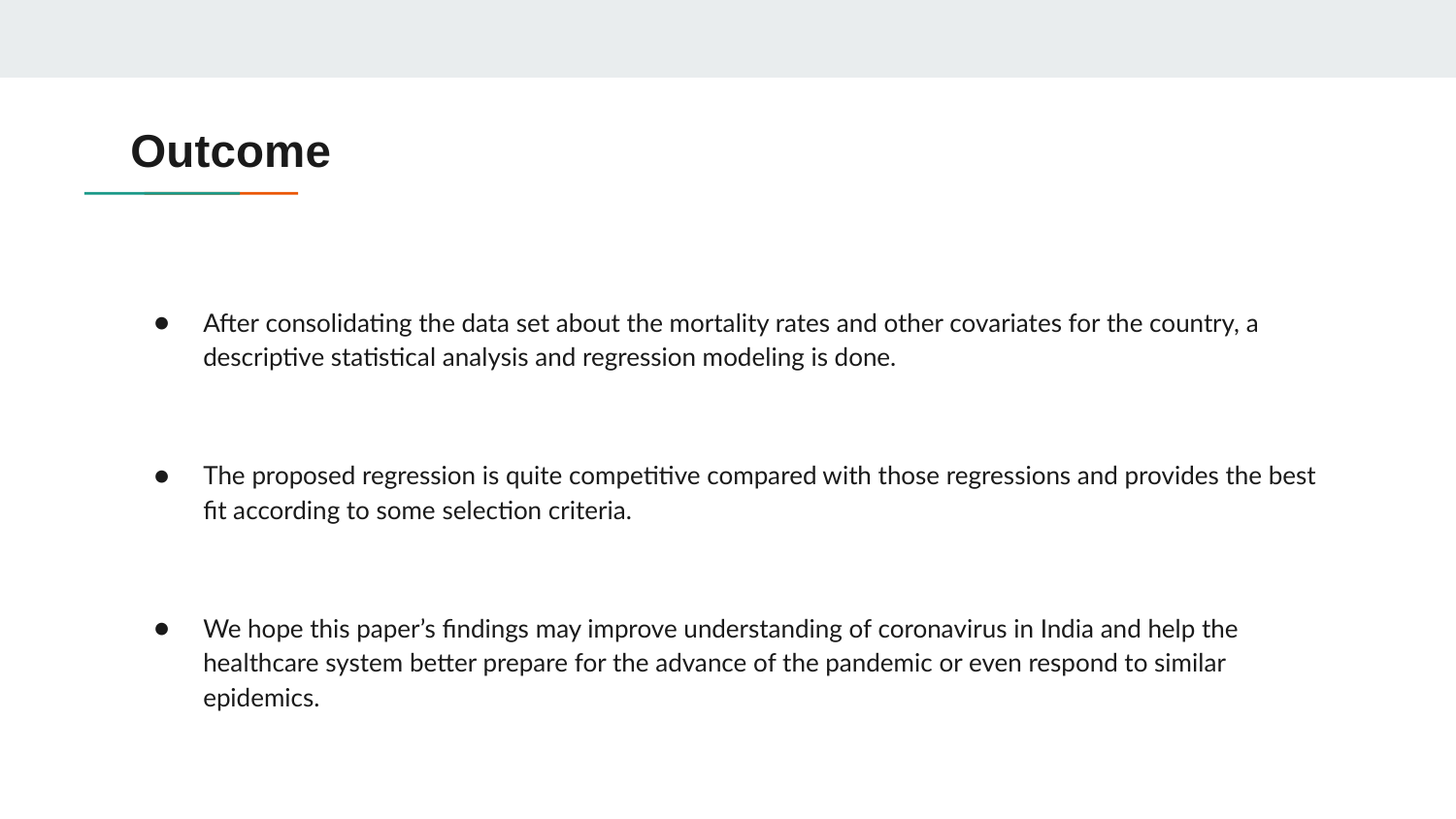

# Outcome
After consolidating the data set about the mortality rates and other covariates for the country, a descriptive statistical analysis and regression modeling is done.

The proposed regression is quite competitive compared with those regressions and provides the best fit according to some selection criteria.

We hope this paper’s findings may improve understanding of coronavirus in India and help the healthcare system better prepare for the advance of the pandemic or even respond to similar epidemics.